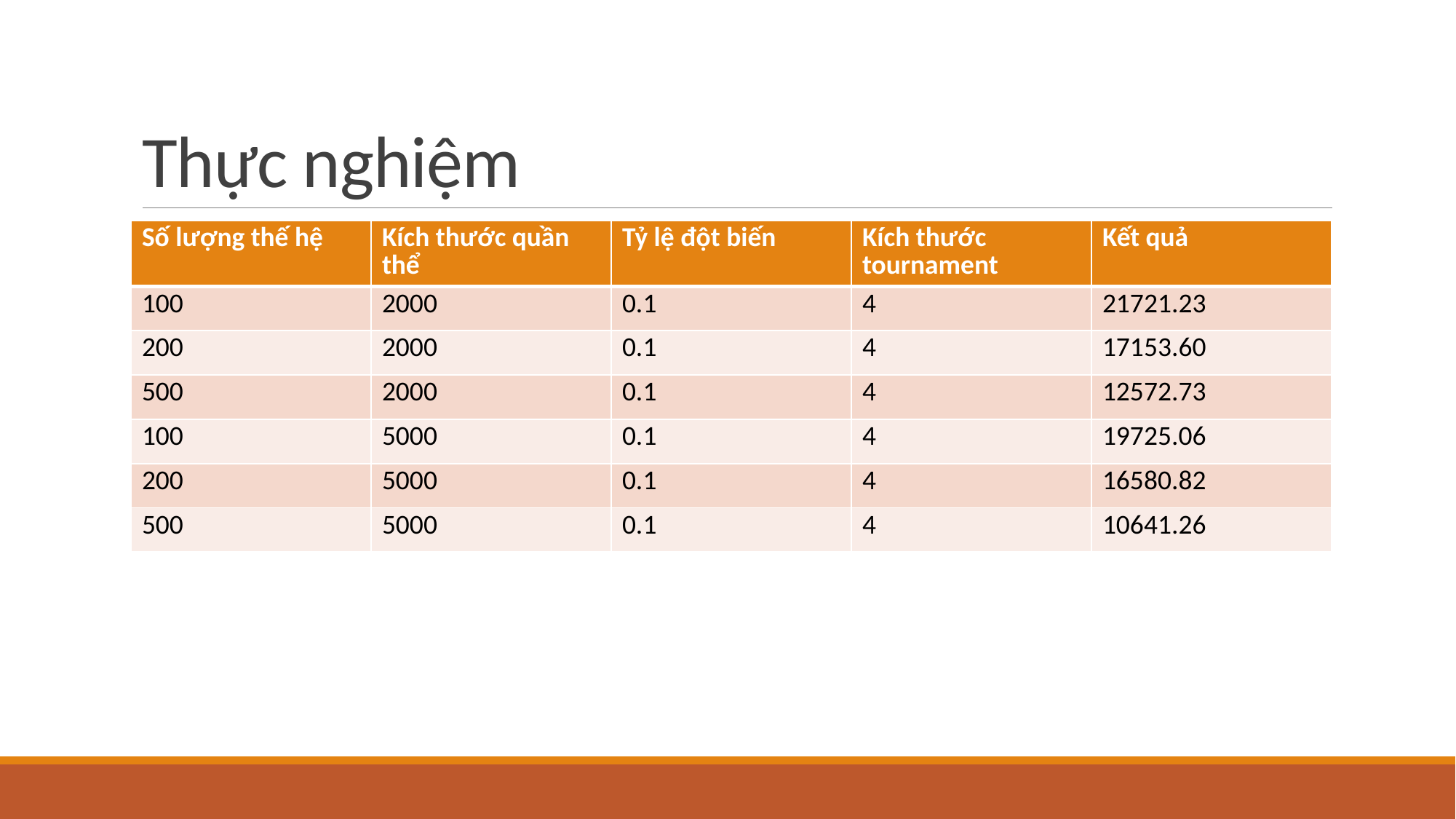

# Thực nghiệm
| Số lượng thế hệ | Kích thước quần thể | Tỷ lệ đột biến | Kích thước tournament | Kết quả |
| --- | --- | --- | --- | --- |
| 100 | 2000 | 0.1 | 4 | 21721.23 |
| 200 | 2000 | 0.1 | 4 | 17153.60 |
| 500 | 2000 | 0.1 | 4 | 12572.73 |
| 100 | 5000 | 0.1 | 4 | 19725.06 |
| 200 | 5000 | 0.1 | 4 | 16580.82 |
| 500 | 5000 | 0.1 | 4 | 10641.26 |